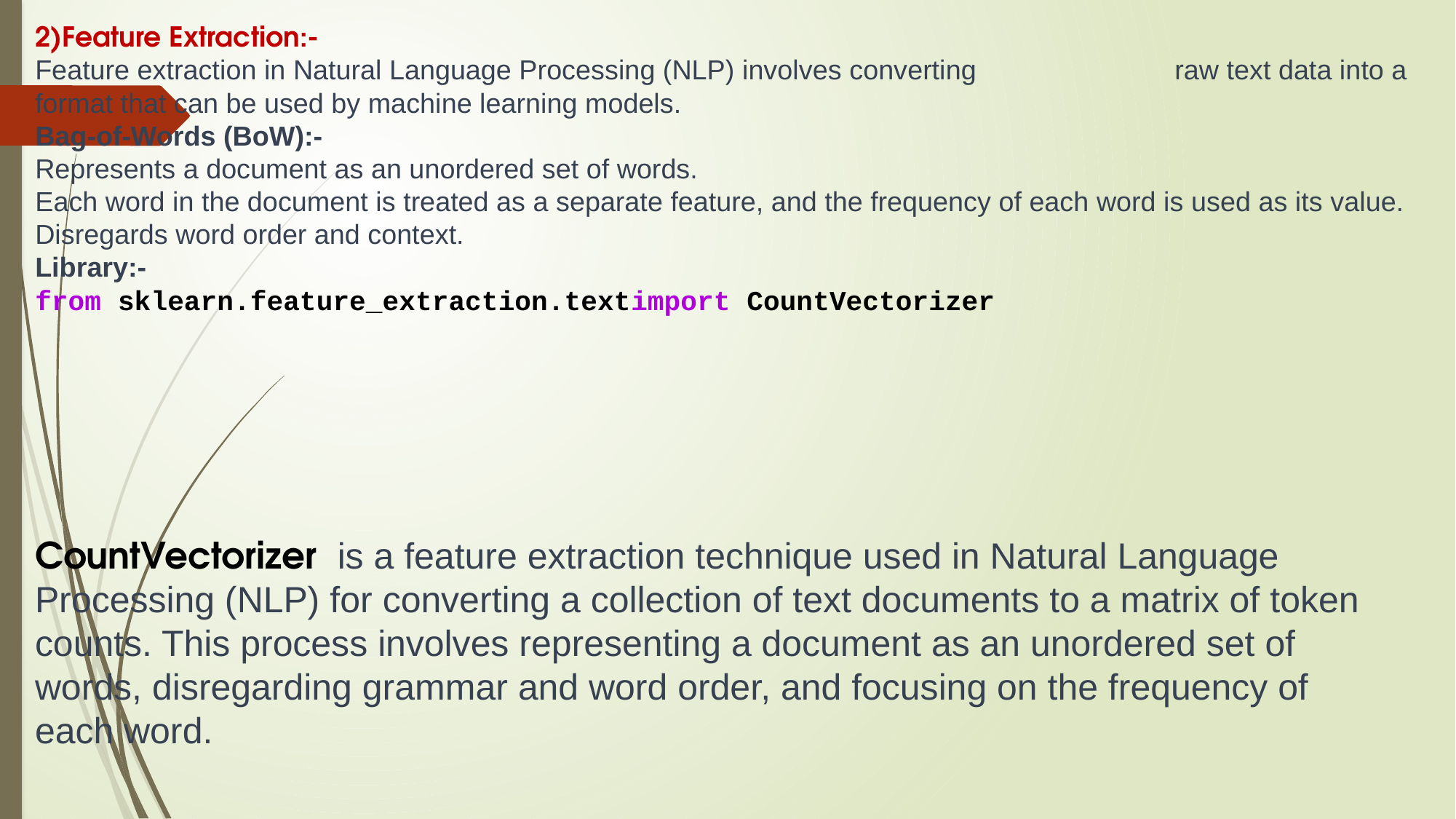

# 2)Feature Extraction:- Feature extraction in Natural Language Processing (NLP) involves converting                          raw text data into a format that can be used by machine learning models. Bag-of-Words (BoW):- Represents a document as an unordered set of words. Each word in the document is treated as a separate feature, and the frequency of each word is used as its value. Disregards word order and context. Library:- from sklearn.feature_extraction.textimport CountVectorizer
CountVectorizer  is a feature extraction technique used in Natural Language Processing (NLP) for converting a collection of text documents to a matrix of token counts. This process involves representing a document as an unordered set of words, disregarding grammar and word order, and focusing on the frequency of each word.